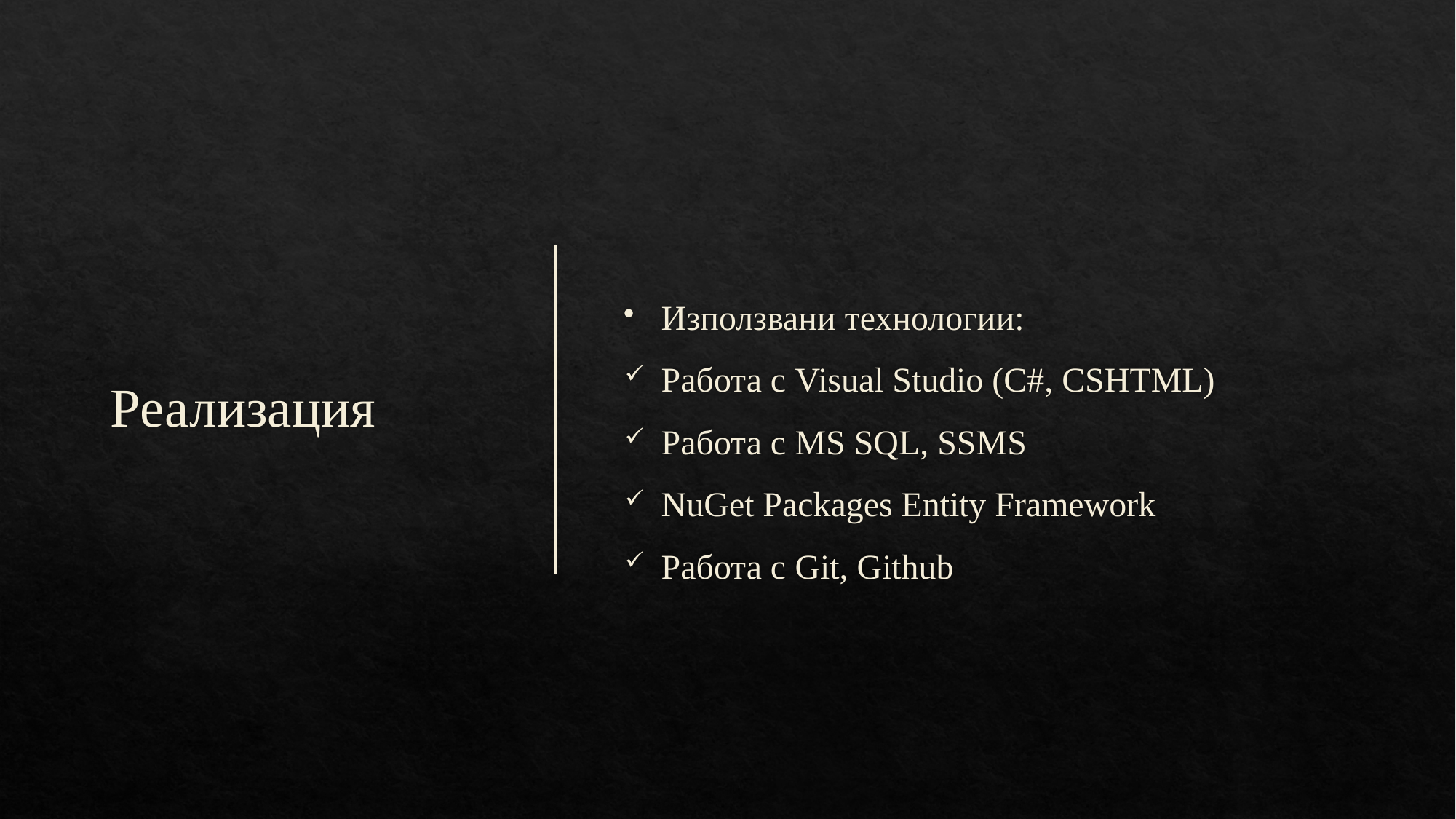

# Реализация

Използвани технологии:
Работа с Visual Studio (C#, CSHTML)
Работа с MS SQL, SSMS
NuGet Packages Entity Framework
Работа с Git, Github